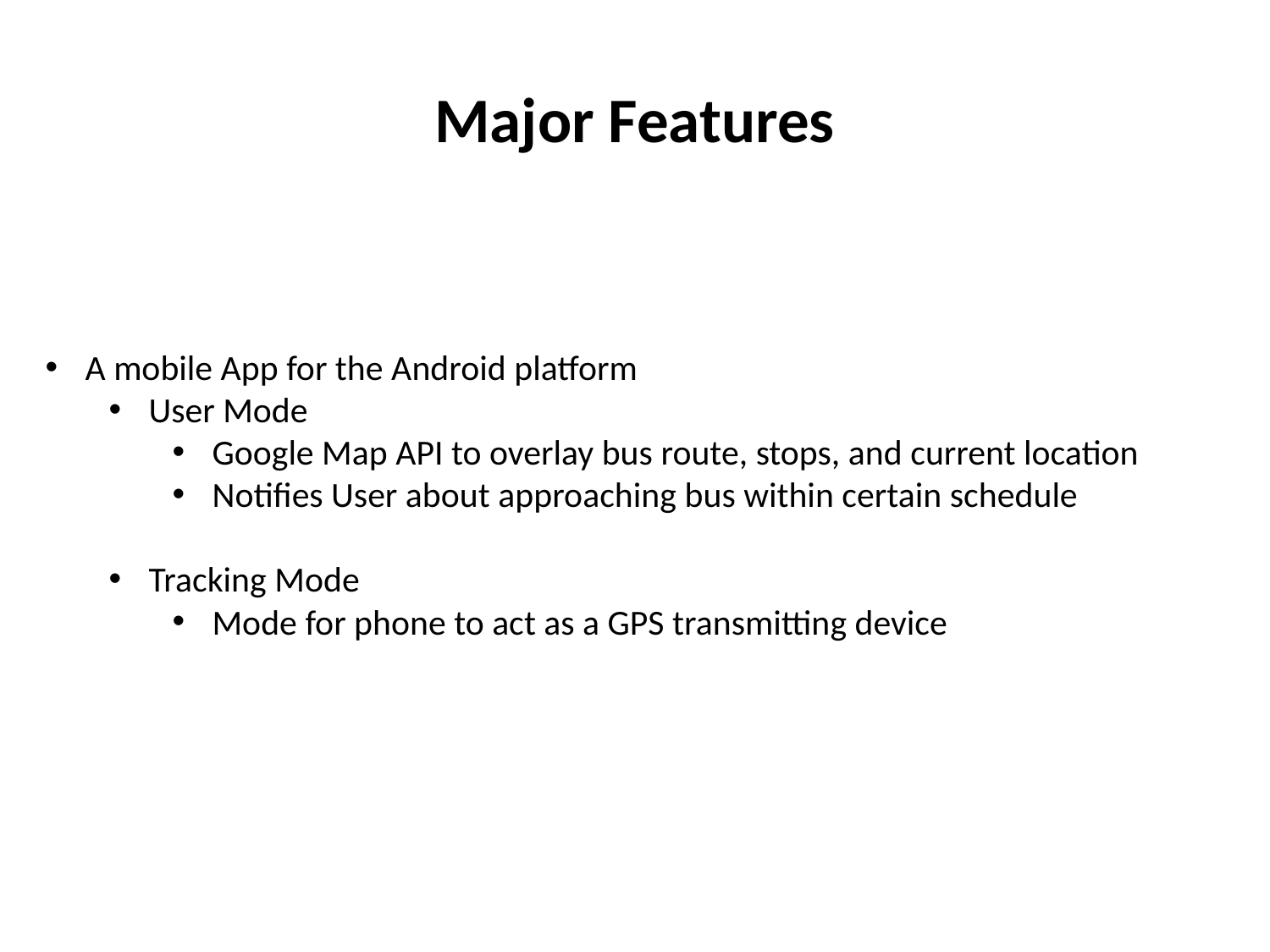

# Major Features
A mobile App for the Android platform
User Mode
Google Map API to overlay bus route, stops, and current location
Notifies User about approaching bus within certain schedule

Tracking Mode
Mode for phone to act as a GPS transmitting device